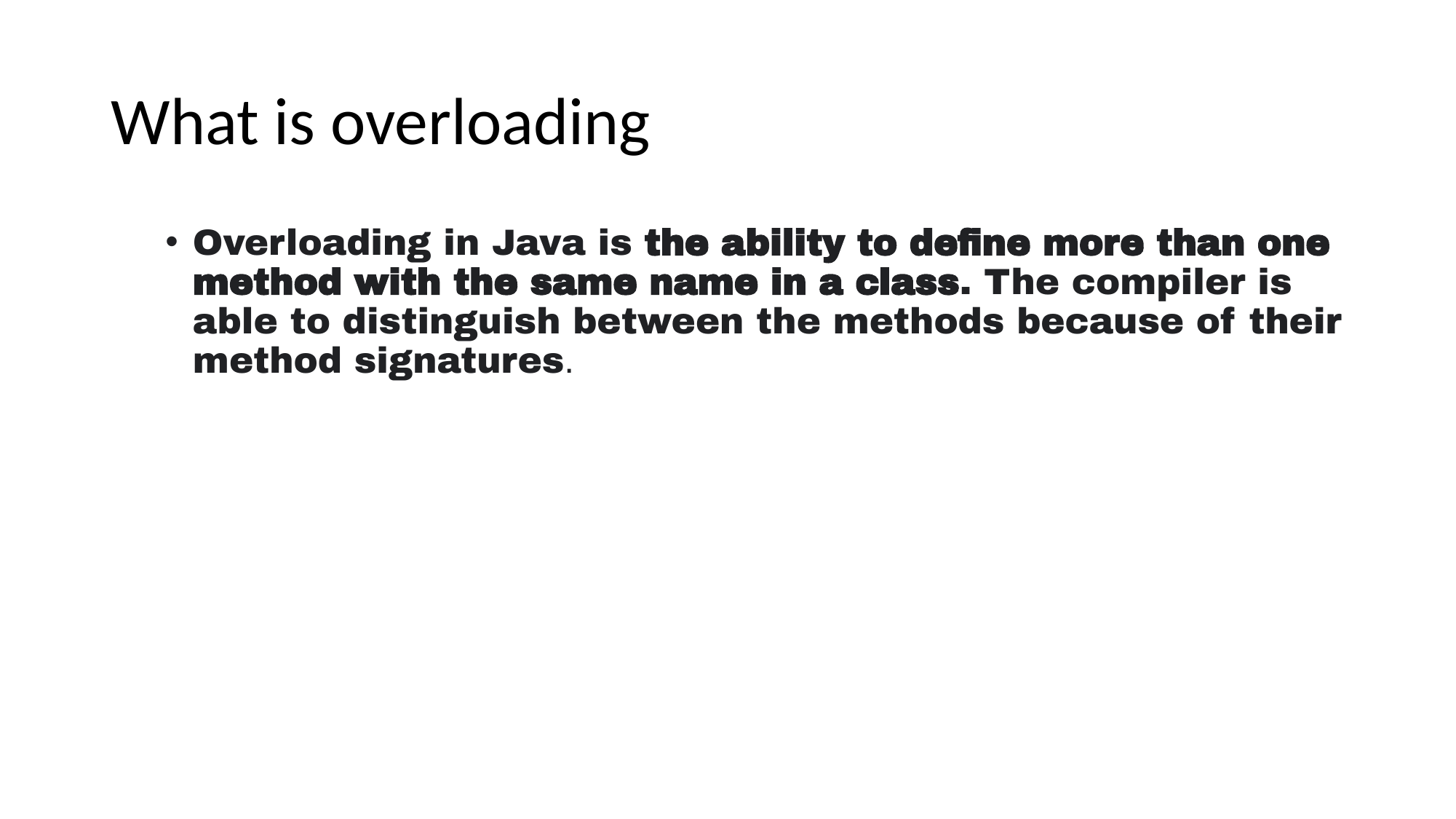

# What is overloading
Overloading in Java is the ability to define more than one method with the same name in a class. The compiler is able to distinguish between the methods because of their method signatures.